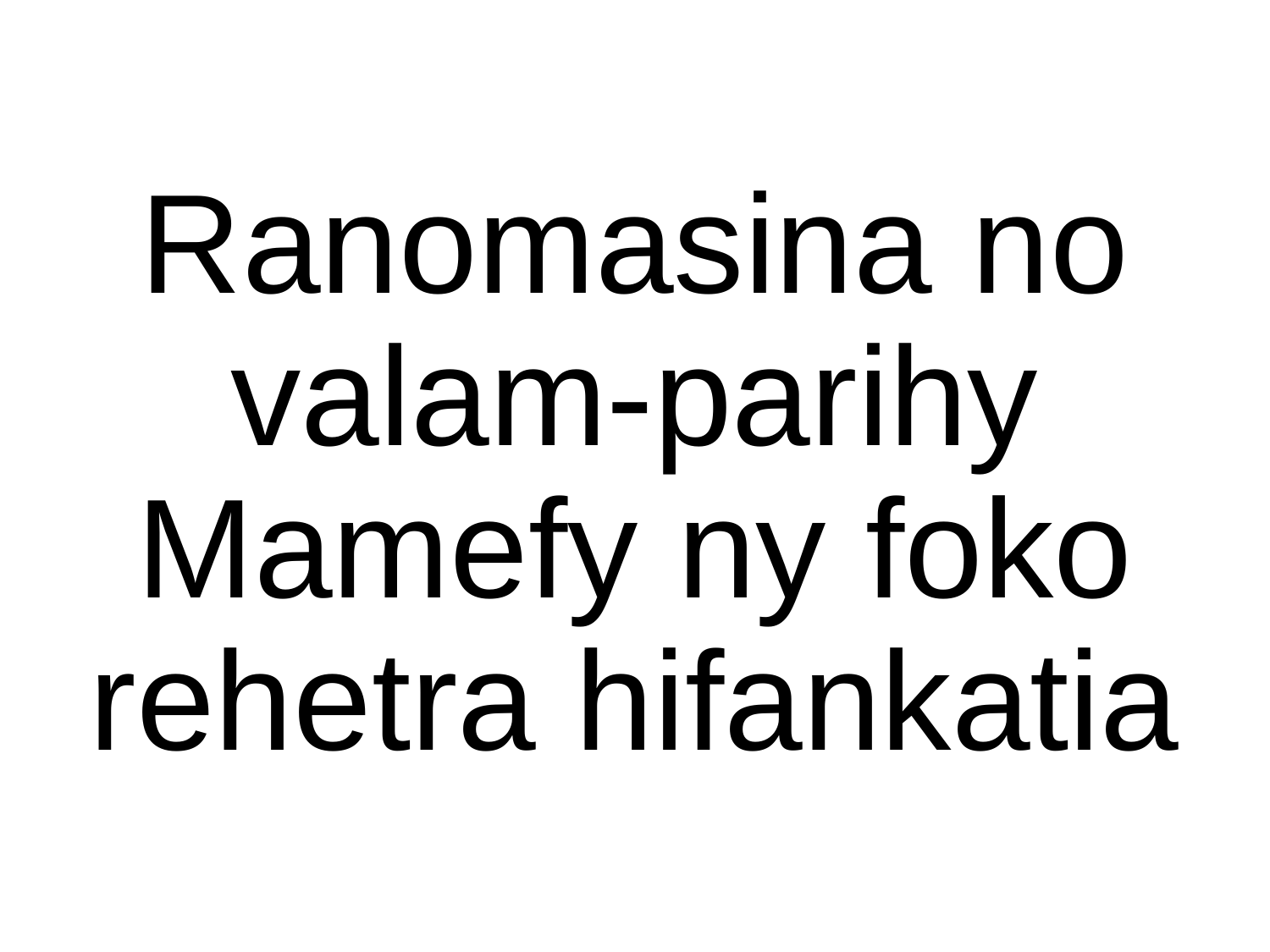

# Ranomasina no valam-parihy Mamefy ny foko rehetra hifankatia